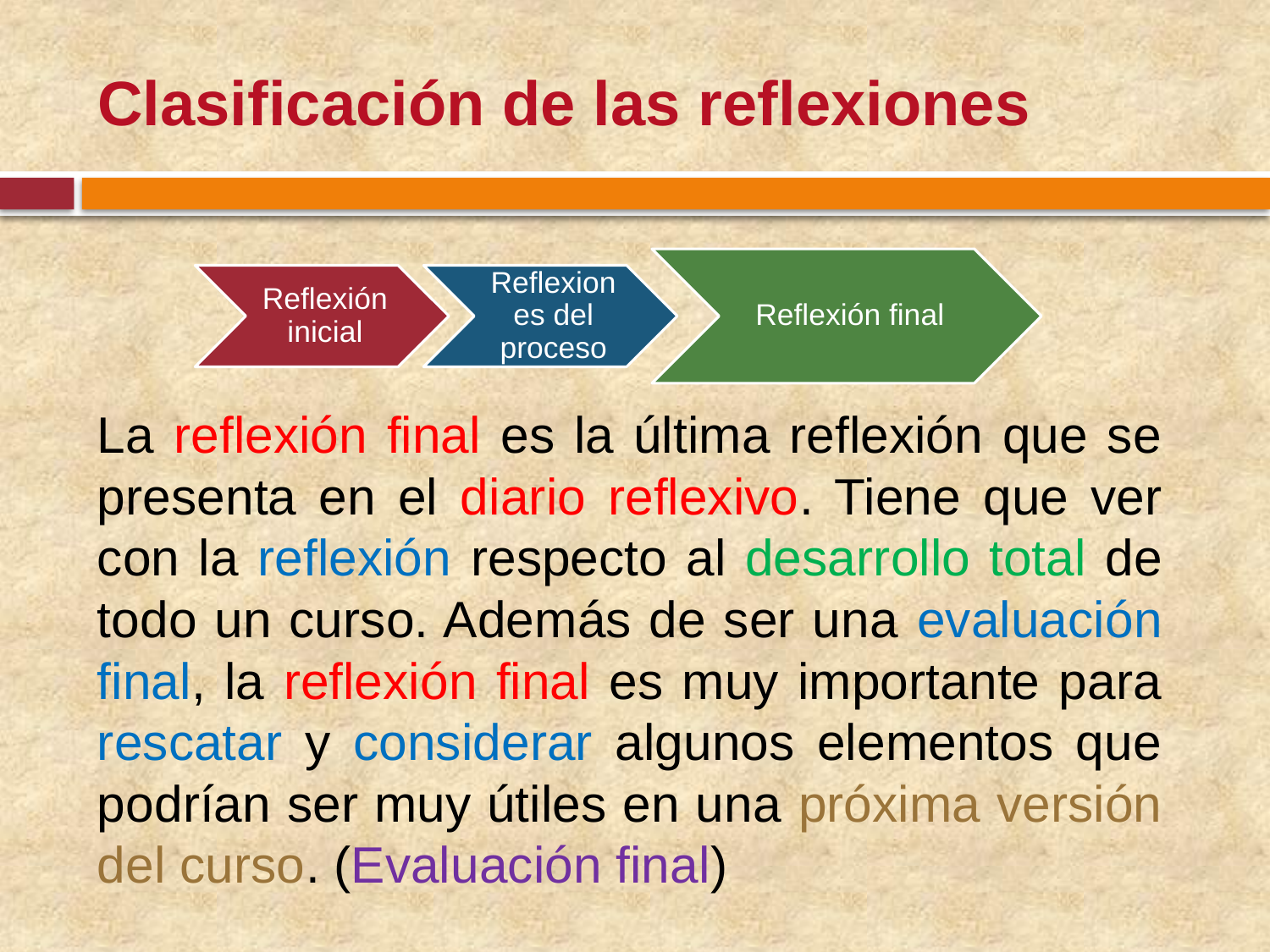

# Clasificación de las reflexiones
Reflexión inicial
Reflexiones del proceso
Reflexión final
La reflexión final es la última reflexión que se presenta en el diario reflexivo. Tiene que ver con la reflexión respecto al desarrollo total de todo un curso. Además de ser una evaluación final, la reflexión final es muy importante para rescatar y considerar algunos elementos que podrían ser muy útiles en una próxima versión del curso. (Evaluación final)